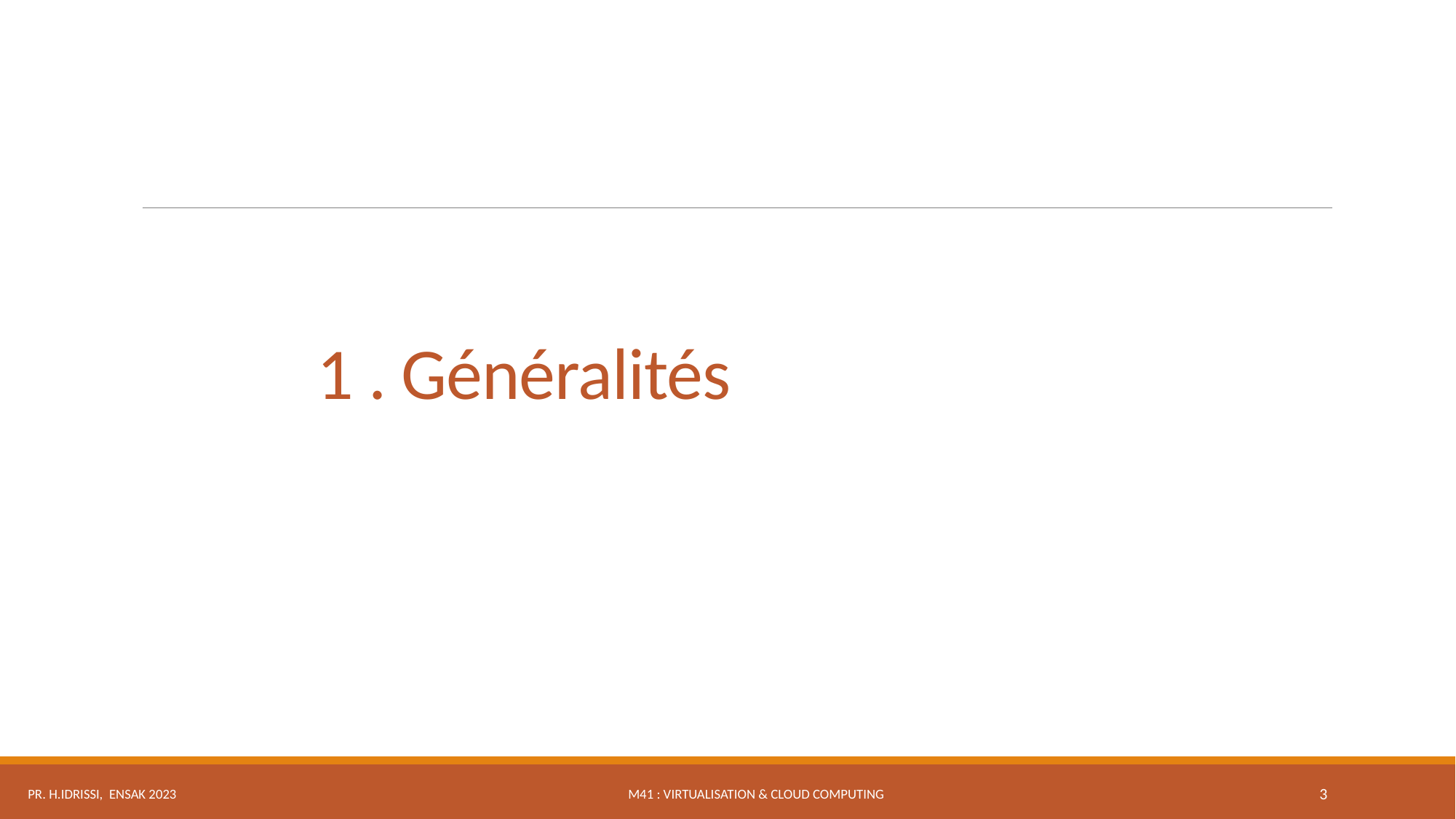

# 1 . Généralités
M41 : Virtualisation & Cloud Computing
Pr. H.IDRISSI,  ENSAK 2023
3